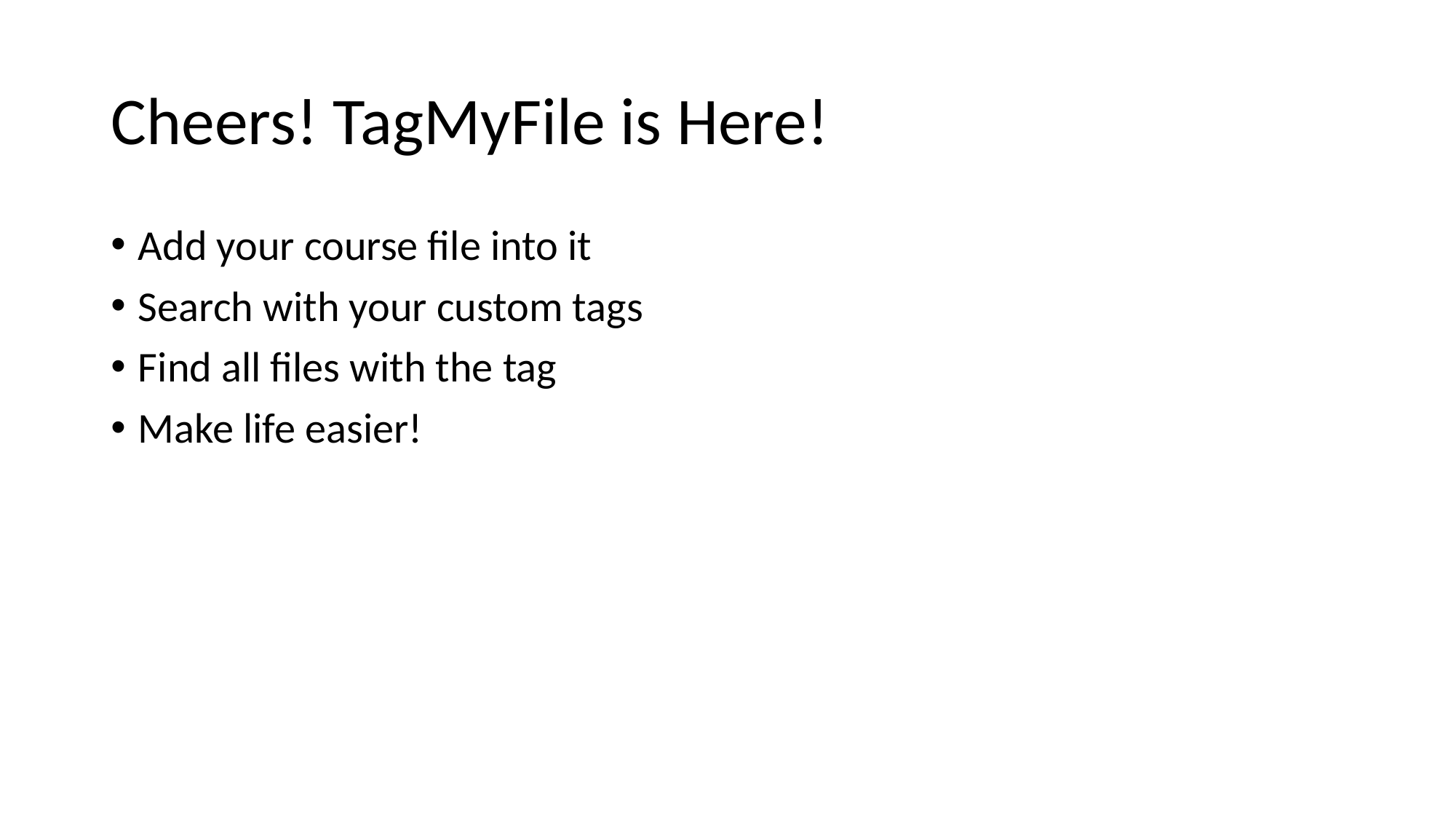

# Cheers! TagMyFile is Here!
Add your course file into it
Search with your custom tags
Find all files with the tag
Make life easier!